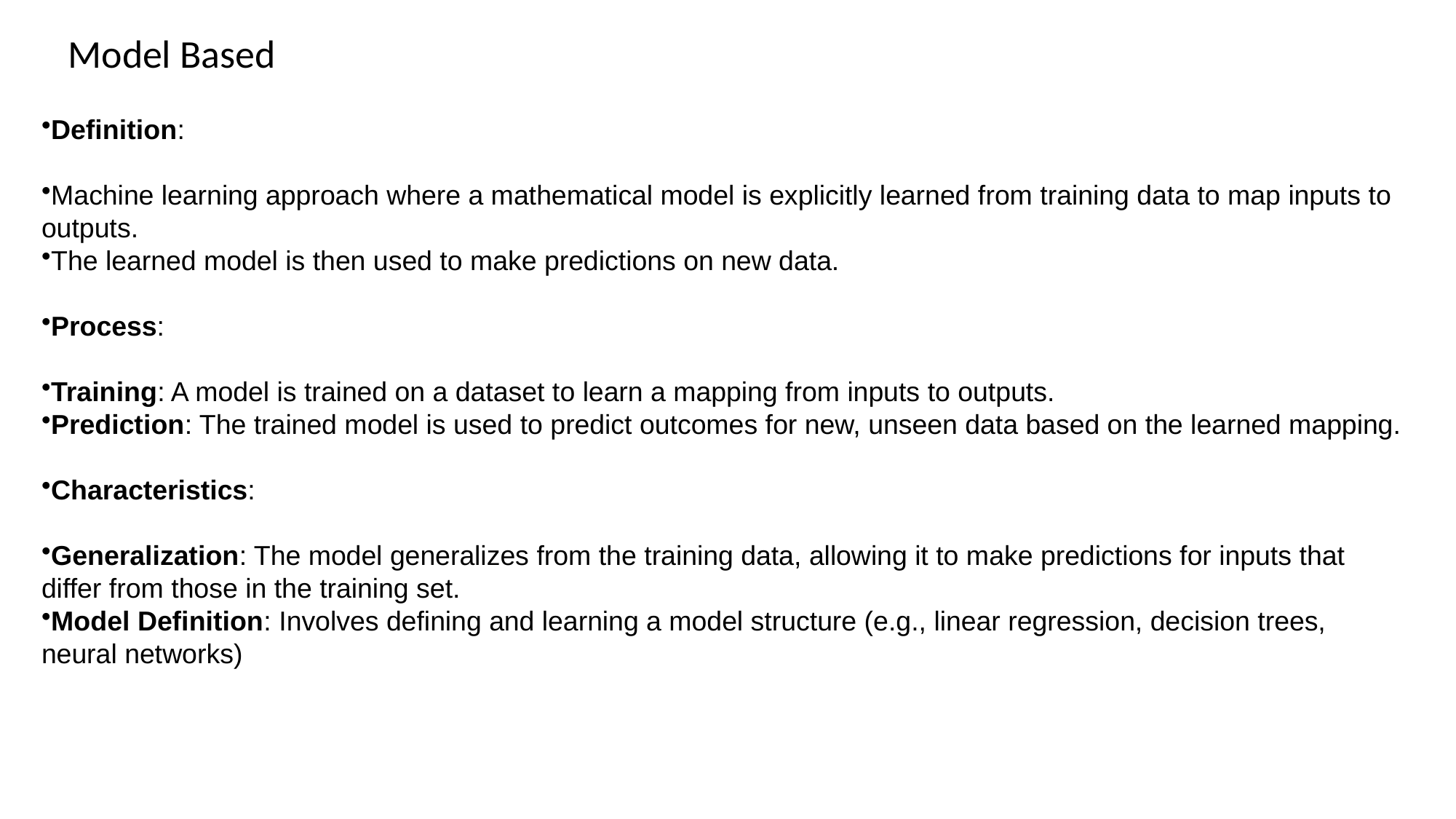

# Model Based
Definition:

Machine learning approach where a mathematical model is explicitly learned from training data to map inputs to outputs.
The learned model is then used to make predictions on new data.

Process:

Training: A model is trained on a dataset to learn a mapping from inputs to outputs.
Prediction: The trained model is used to predict outcomes for new, unseen data based on the learned mapping.

Characteristics:

Generalization: The model generalizes from the training data, allowing it to make predictions for inputs that differ from those in the training set.
Model Definition: Involves defining and learning a model structure (e.g., linear regression, decision trees, neural networks)